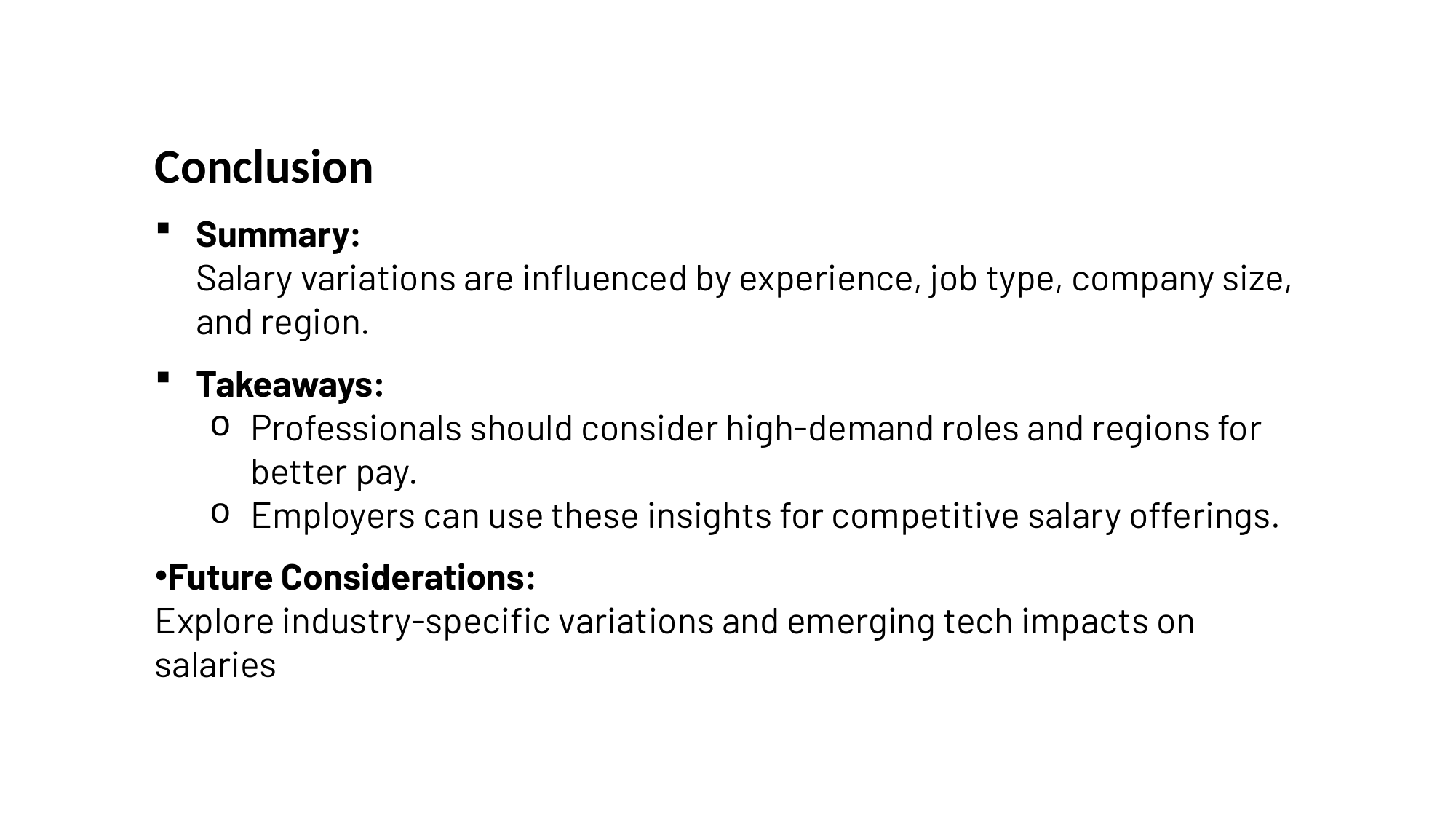

Conclusion
Summary:
Salary variations are influenced by experience, job type, company size, and region.
Takeaways:
Professionals should consider high-demand roles and regions for better pay.
Employers can use these insights for competitive salary offerings.
Future Considerations:
Explore industry-specific variations and emerging tech impacts on salaries